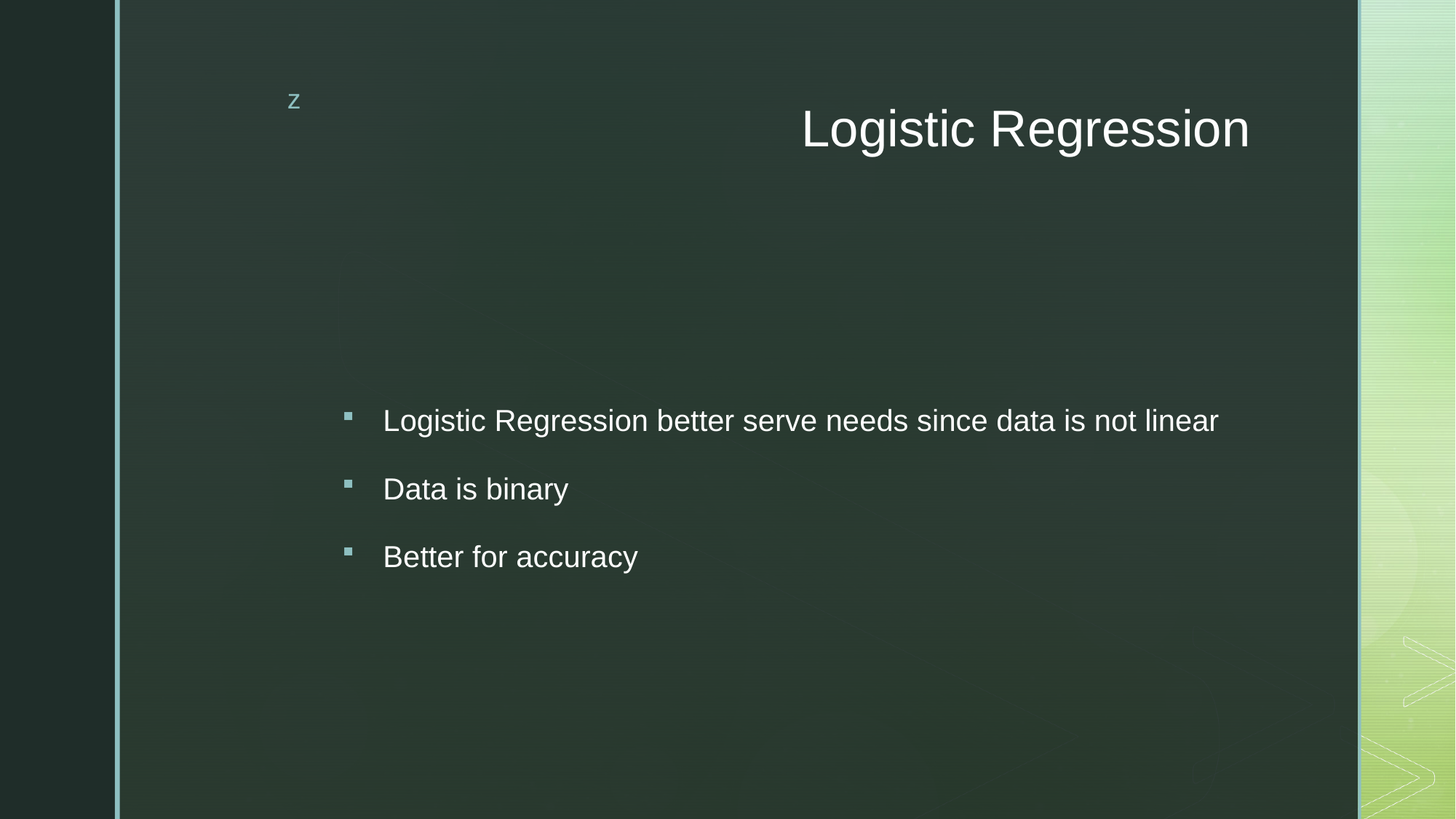

# Logistic Regression
Logistic Regression better serve needs since data is not linear
Data is binary
Better for accuracy